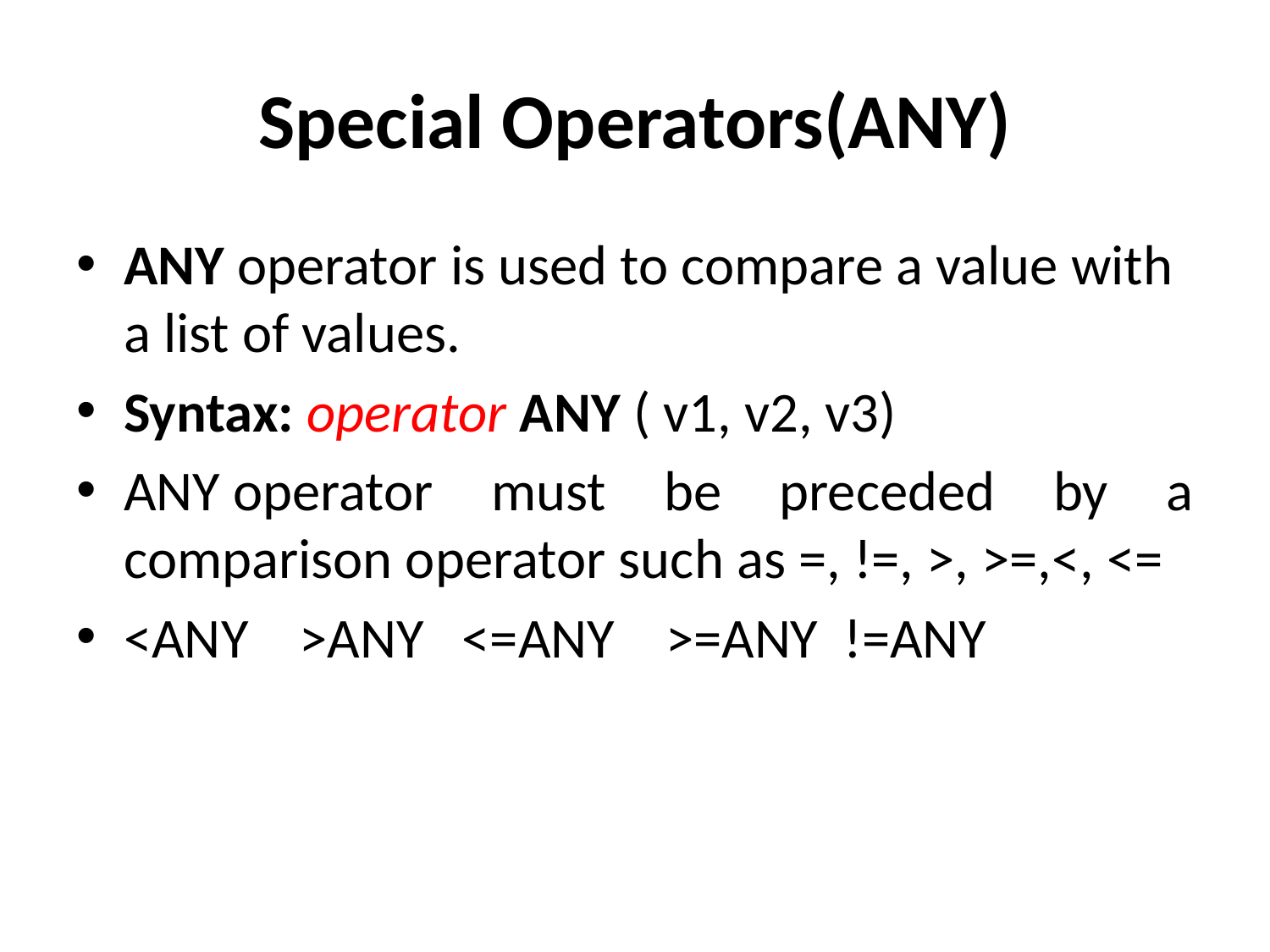

# Special Operators(ANY)
ANY operator is used to compare a value with a list of values.
Syntax: operator ANY ( v1, v2, v3)
ANY operator must be preceded by a comparison operator such as =, !=, >, >=,<, <=
<ANY    >ANY   <=ANY    >=ANY  !=ANY